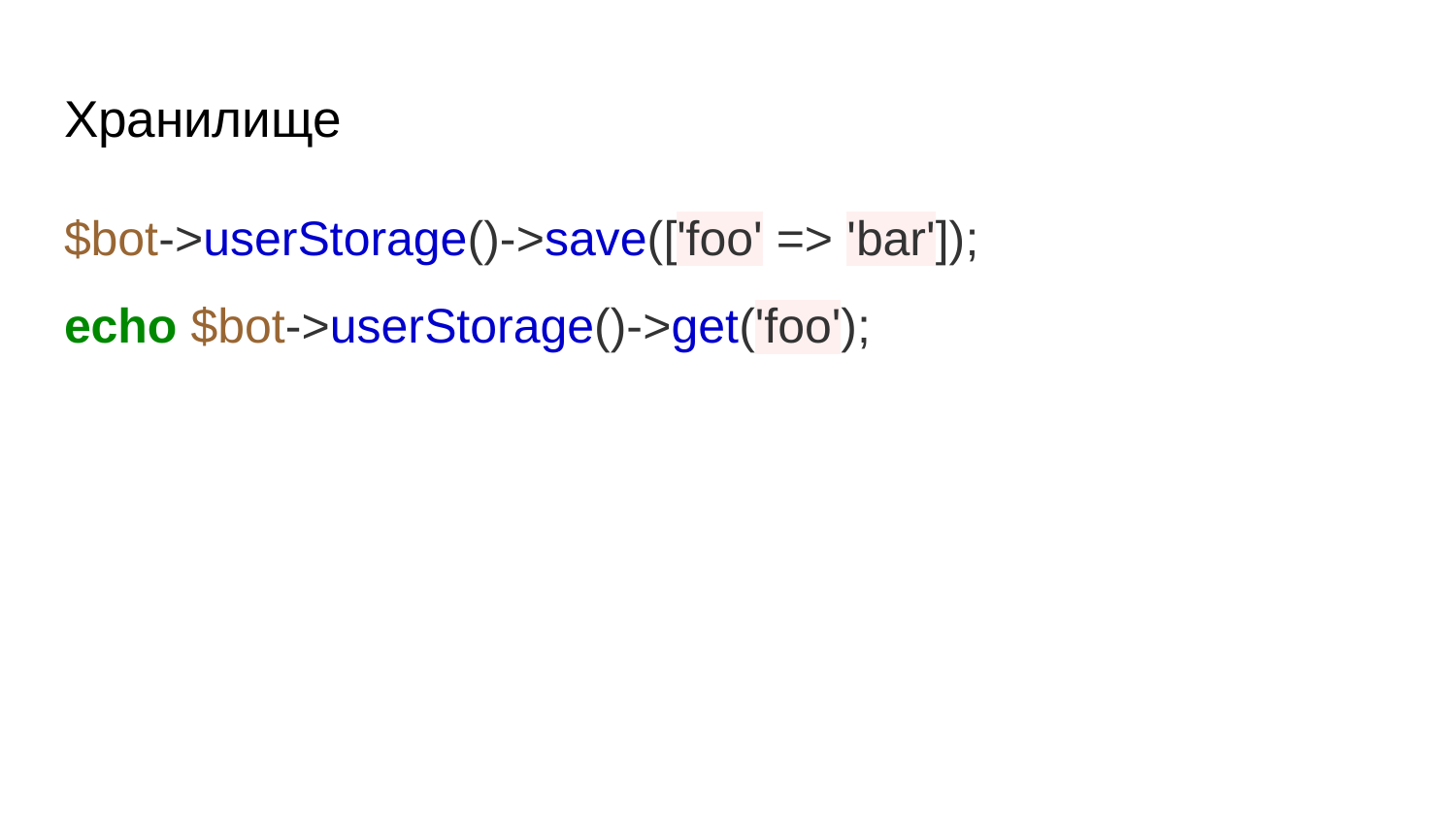

# Хранилище
$bot->userStorage()->save(['foo' => 'bar']);
echo $bot->userStorage()->get('foo');